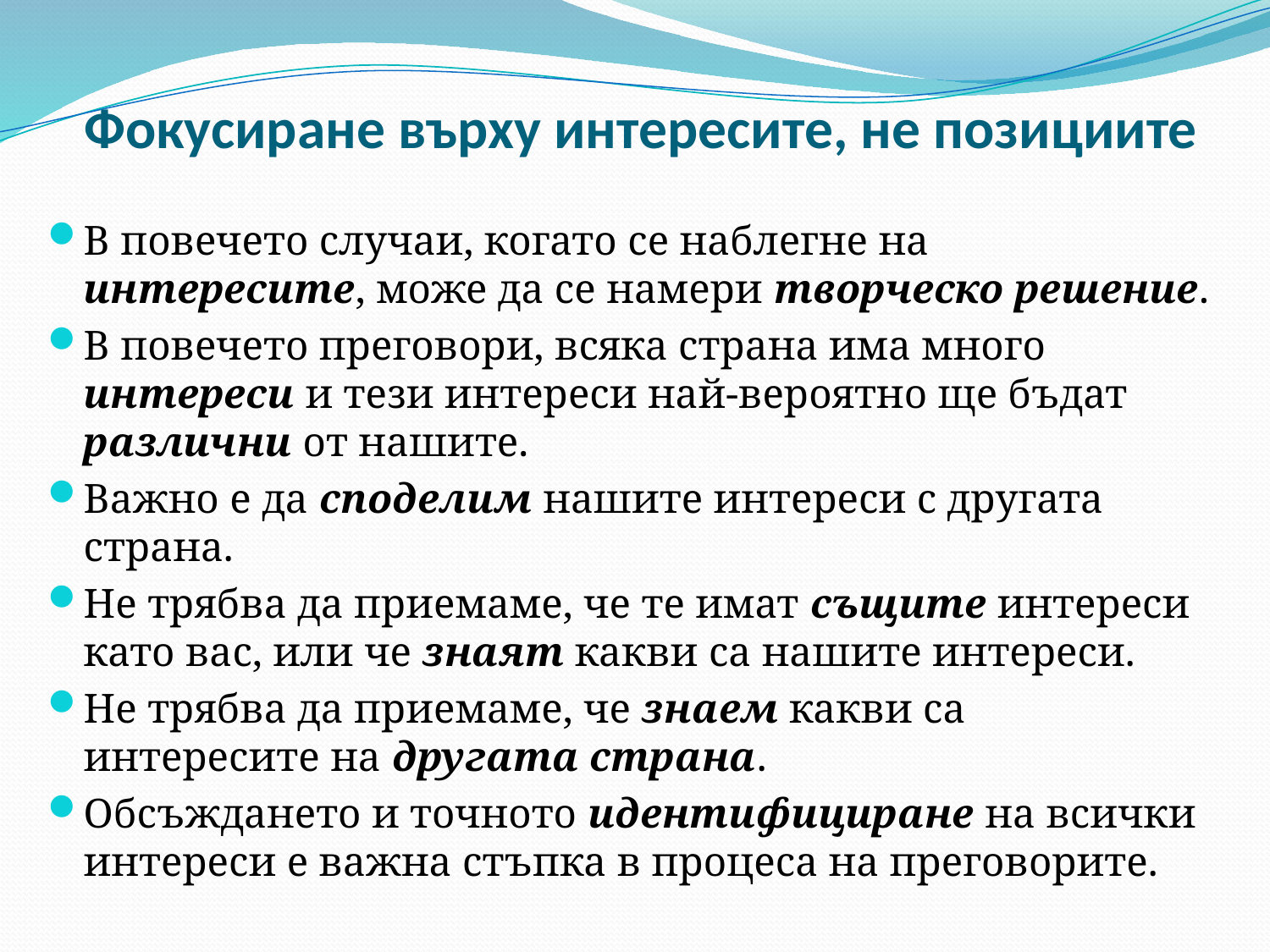

# Фокусиране върху интересите, не позициите
В повечето случаи, когато се наблегне на интересите, може да се намери творческо решение.
В повечето преговори, всяка страна има много интереси и тези интереси най-вероятно ще бъдат различни от нашите.
Важно е да споделим нашите интереси с другата страна.
Не трябва да приемаме, че те имат същите интереси като вас, или че знаят какви са нашите интереси.
Не трябва да приемаме, че знаем какви са интересите на другата страна.
Обсъждането и точното идентифициране на всички интереси е важна стъпка в процеса на преговорите.